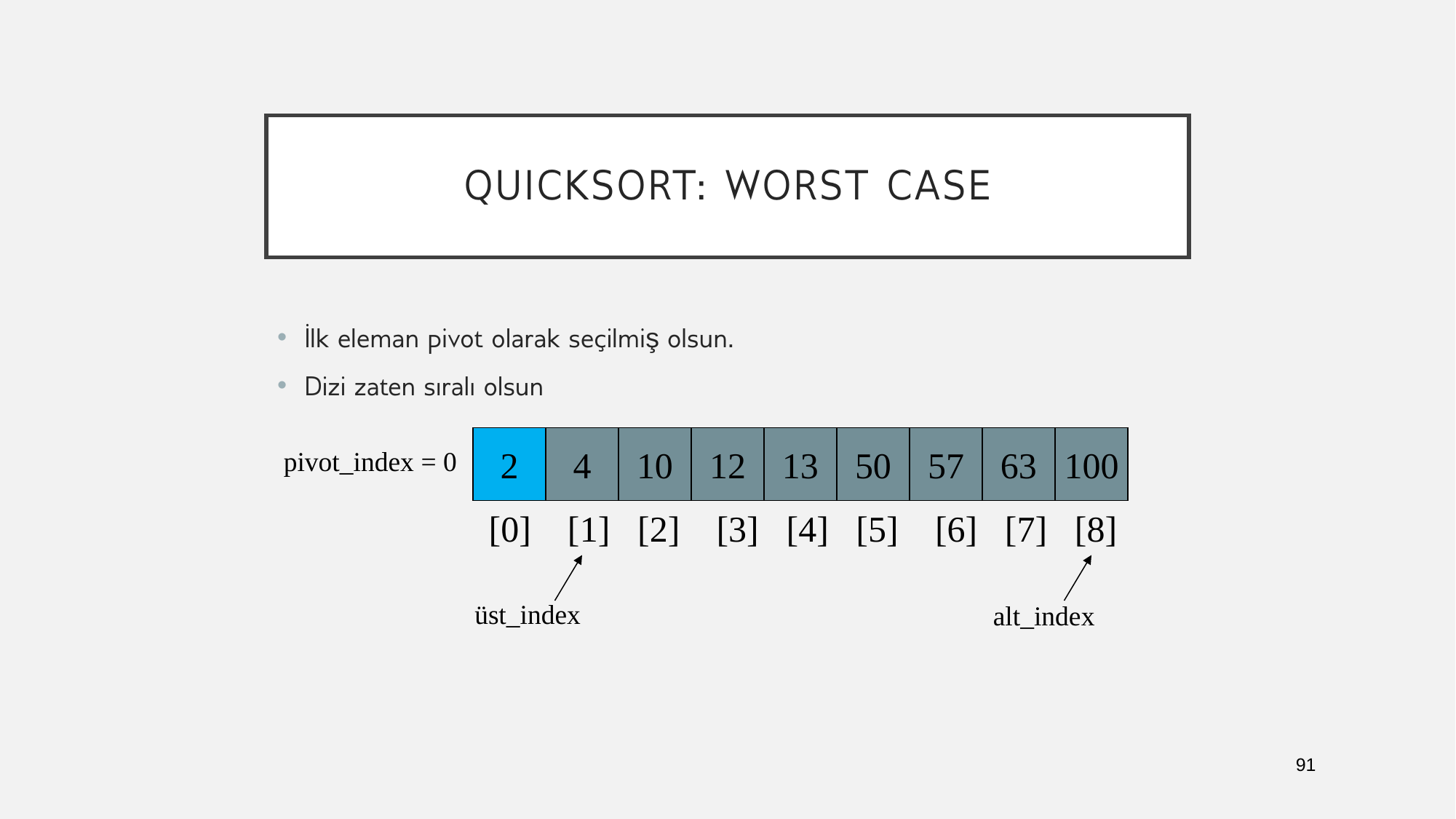

# Quicksort: Worst Case
İlk eleman pivot olarak seçilmiş olsun.
Dizi zaten sıralı olsun
2
4
10
12
13
50
57
63
100
pivot_index = 0
[0]    [1]   [2]    [3]   [4]   [5]    [6]   [7]   [8]

üst_index
alt_index
91